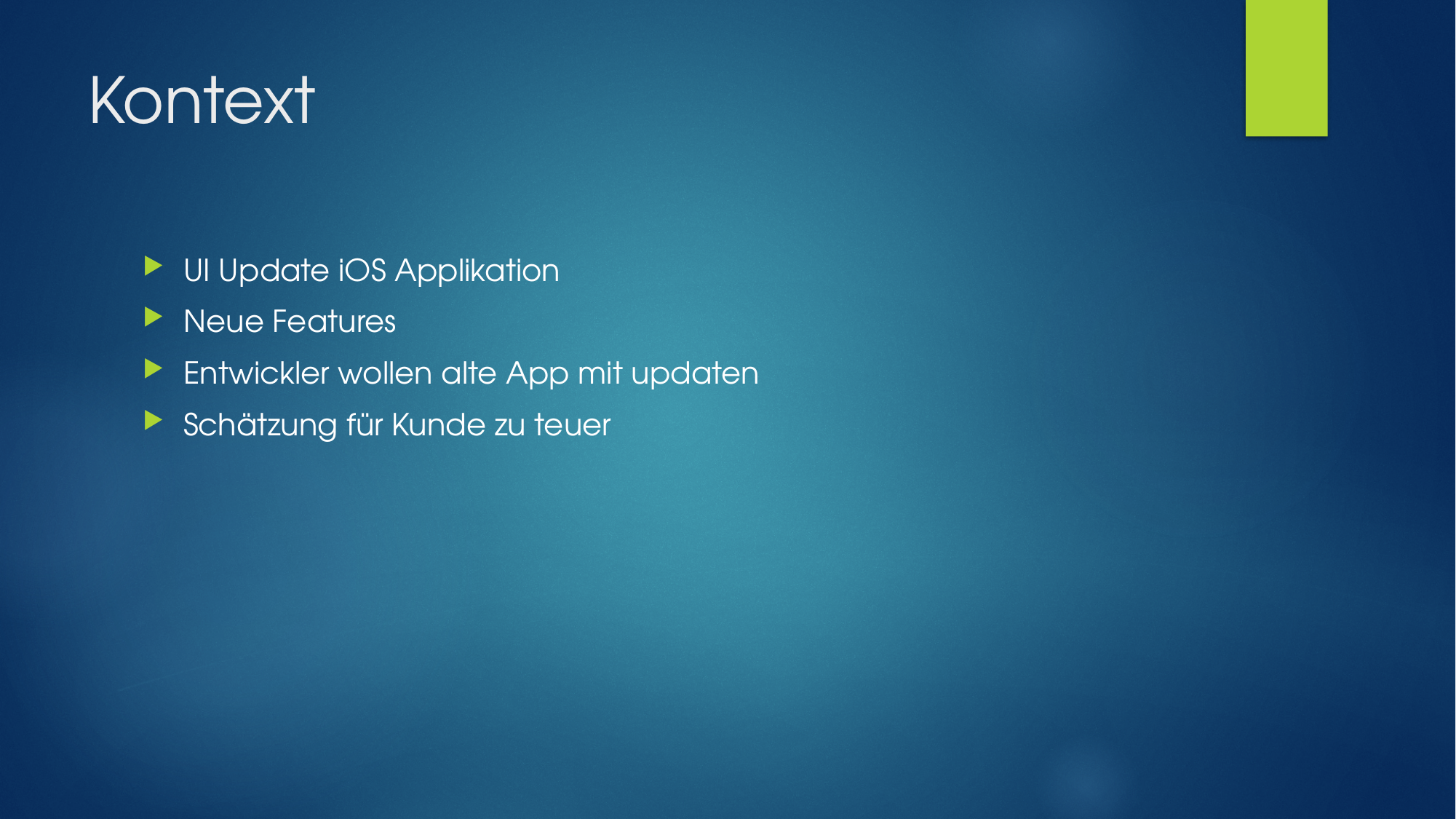

# Kontext
UI Update iOS Applikation
Neue Features
Entwickler wollen alte App mit updaten
Schätzung für Kunde zu teuer